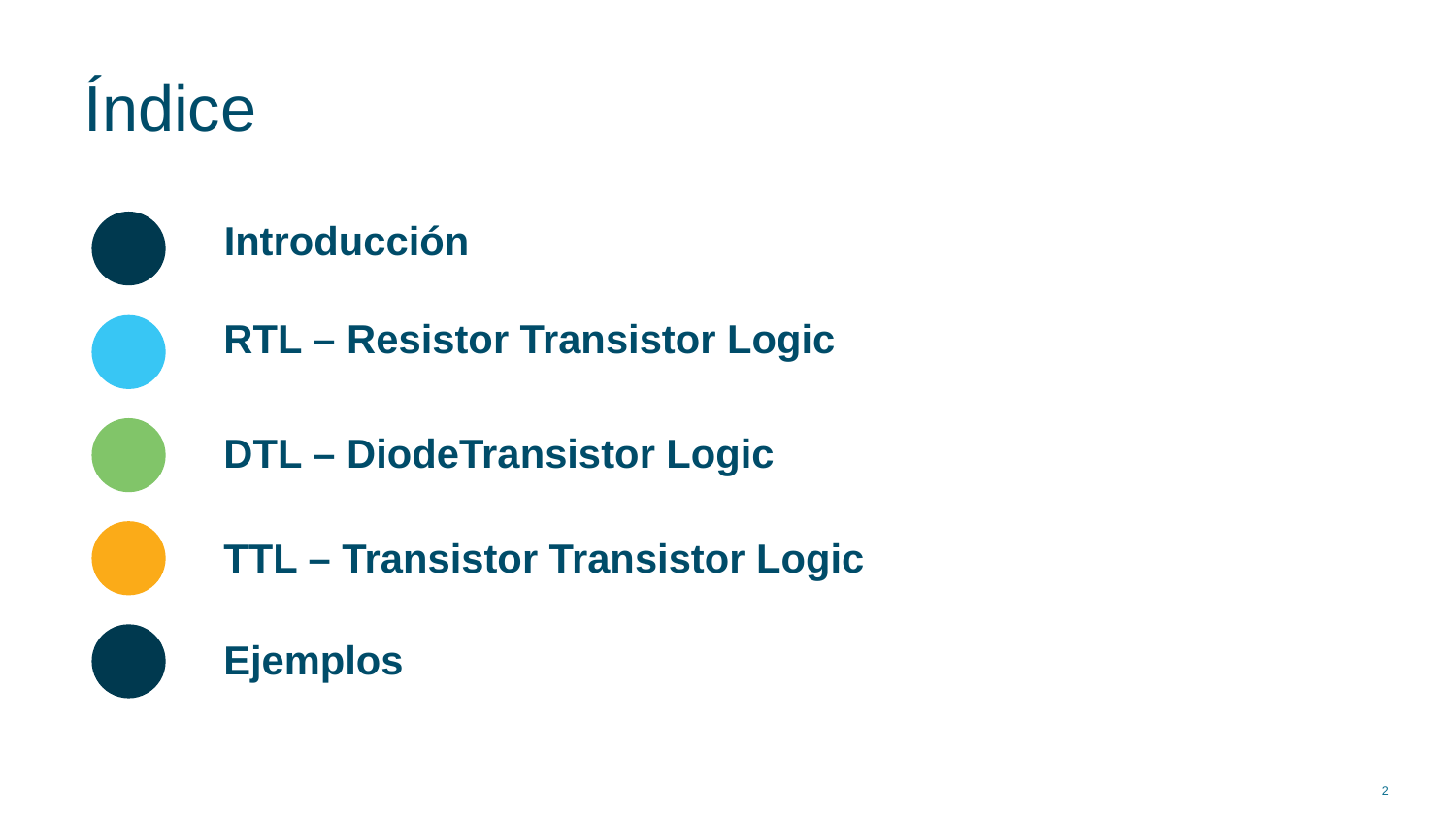

# Índice

Introducción

  RTL – Resistor Transistor Logic

  DTL – DiodeTransistor Logic

  TTL – Transistor Transistor Logic

  Ejemplos